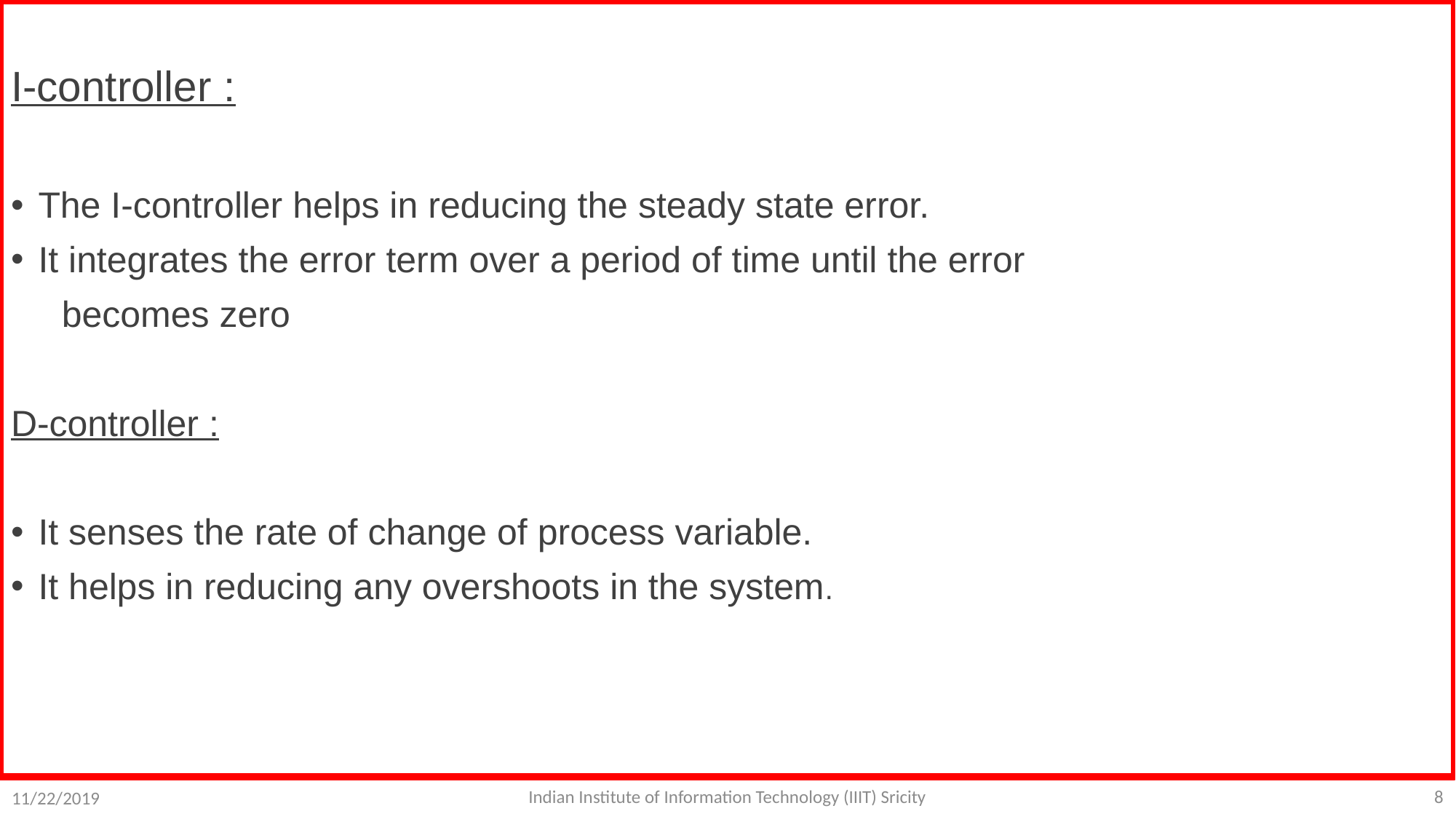

I-controller :

The I-controller helps in reducing the steady state error.
It integrates the error term over a period of time until the error
     becomes zero

D-controller :

It senses the rate of change of process variable.
It helps in reducing any overshoots in the system.

8
Indian Institute of Information Technology (IIIT) Sricity
11/22/2019